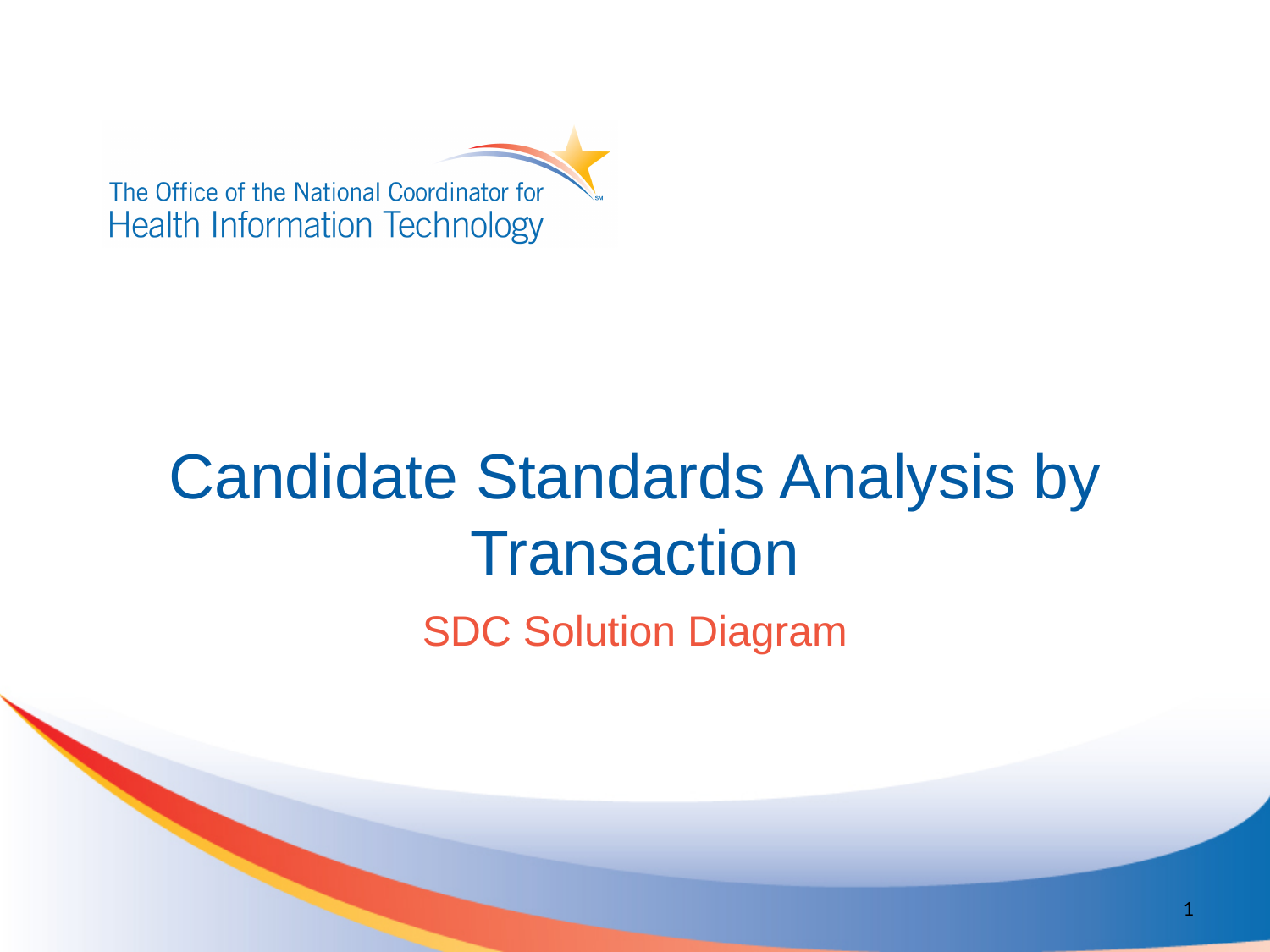

# Candidate Standards Analysis by Transaction
SDC Solution Diagram
1